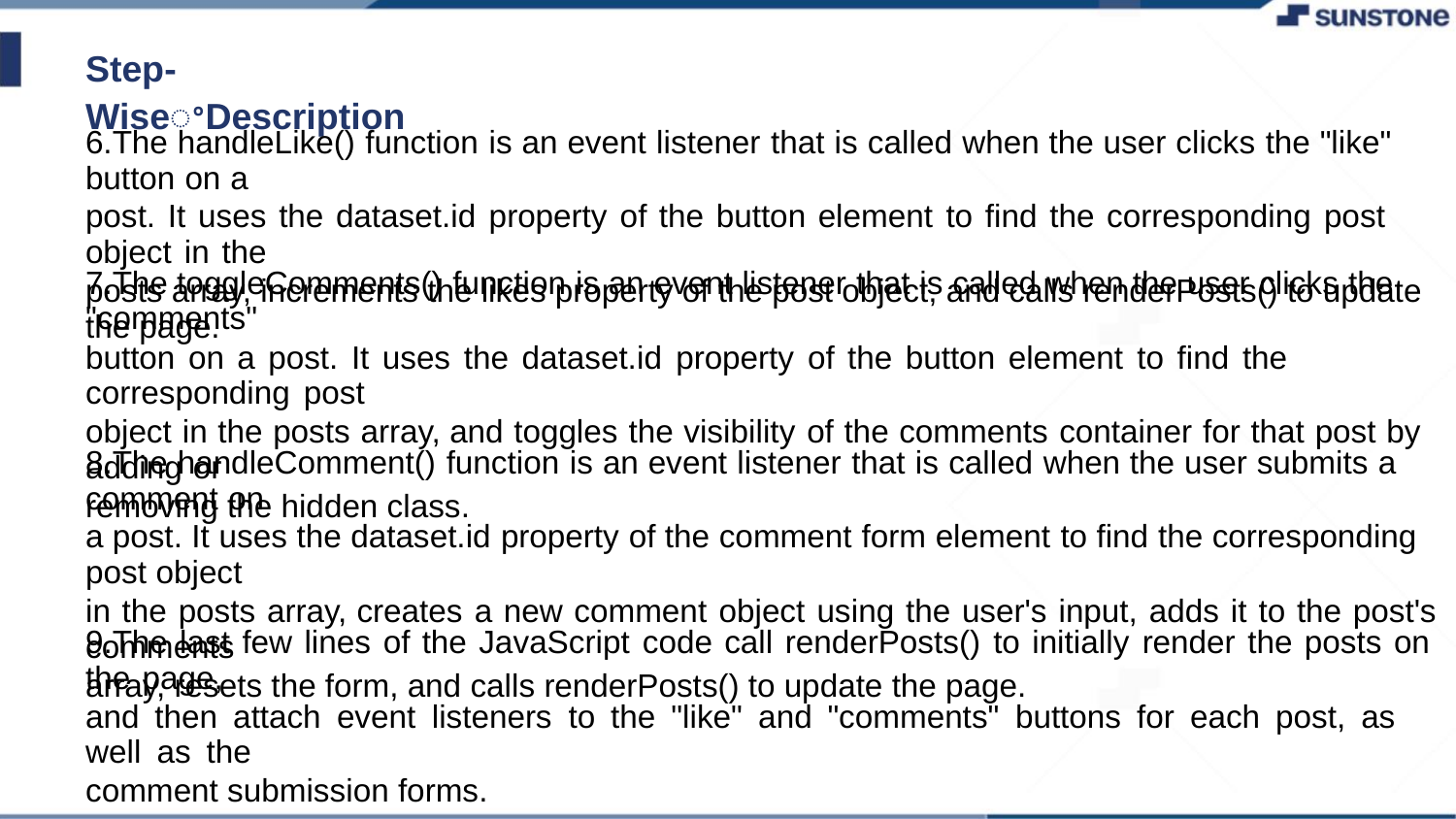

Step-WiseꢀDescription
6.The handleLike() function is an event listener that is called when the user clicks the "like" button on a
post. It uses the dataset.id property of the button element to find the corresponding post object in the
posts array, increments the likes property of the post object, and calls renderPosts() to update the page.
7.The toggleComments() function is an event listener that is called when the user clicks the "comments"
button on a post. It uses the dataset.id property of the button element to find the corresponding post
object in the posts array, and toggles the visibility of the comments container for that post by adding or
removing the hidden class.
8.The handleComment() function is an event listener that is called when the user submits a comment on
a post. It uses the dataset.id property of the comment form element to find the corresponding post object
in the posts array, creates a new comment object using the user's input, adds it to the post's comments
array, resets the form, and calls renderPosts() to update the page.
9.The last few lines of the JavaScript code call renderPosts() to initially render the posts on the page,
and then attach event listeners to the "like" and "comments" buttons for each post, as well as the
comment submission forms.